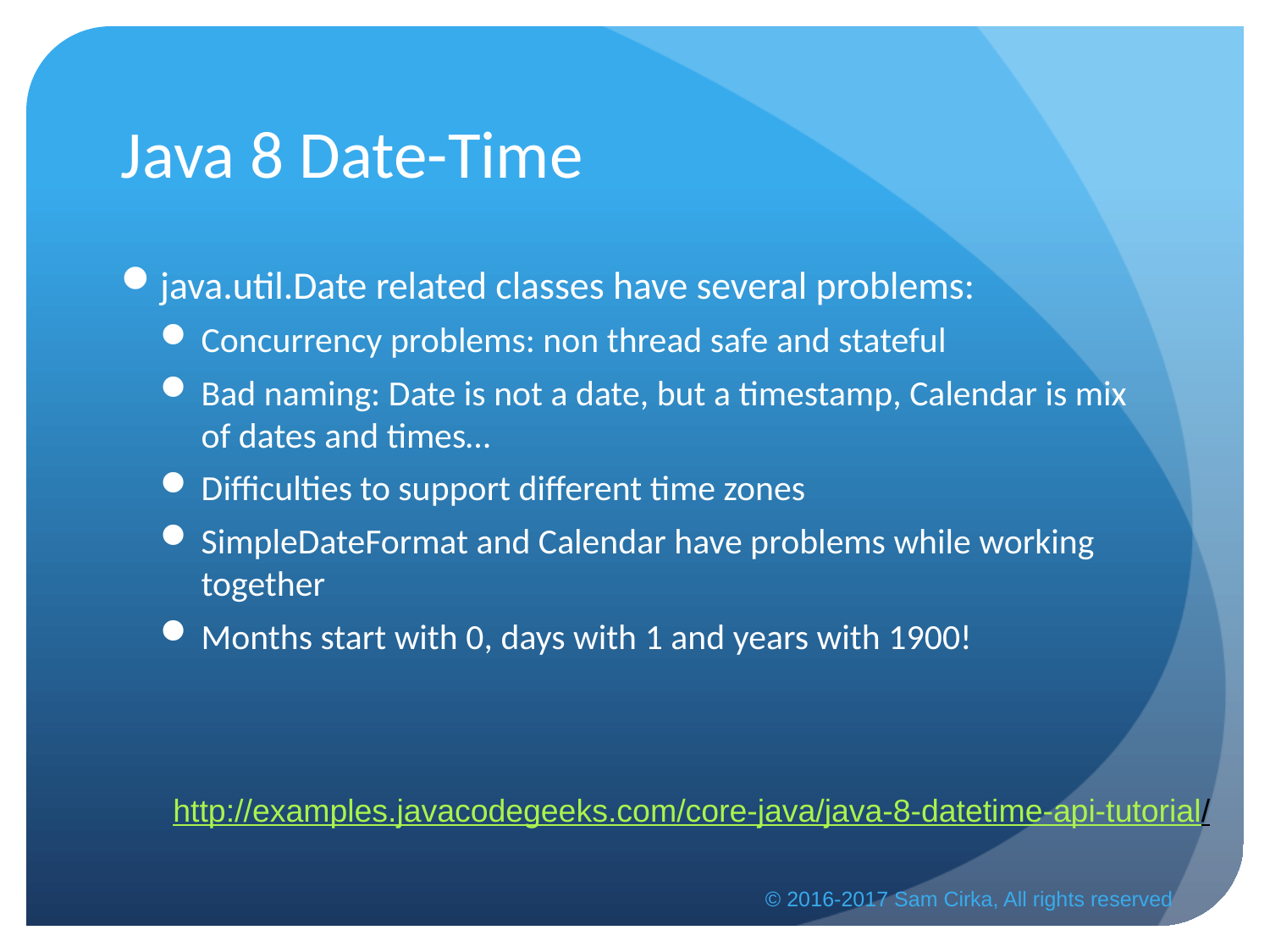

# Java 8 Date-Time
java.util.Date related classes have several problems:
Concurrency problems: non thread safe and stateful
Bad naming: Date is not a date, but a timestamp, Calendar is mix of dates and times…
Difficulties to support different time zones
SimpleDateFormat and Calendar have problems while working together
Months start with 0, days with 1 and years with 1900!
http://examples.javacodegeeks.com/core-java/java-8-datetime-api-tutorial/
© 2016-2017 Sam Cirka, All rights reserved